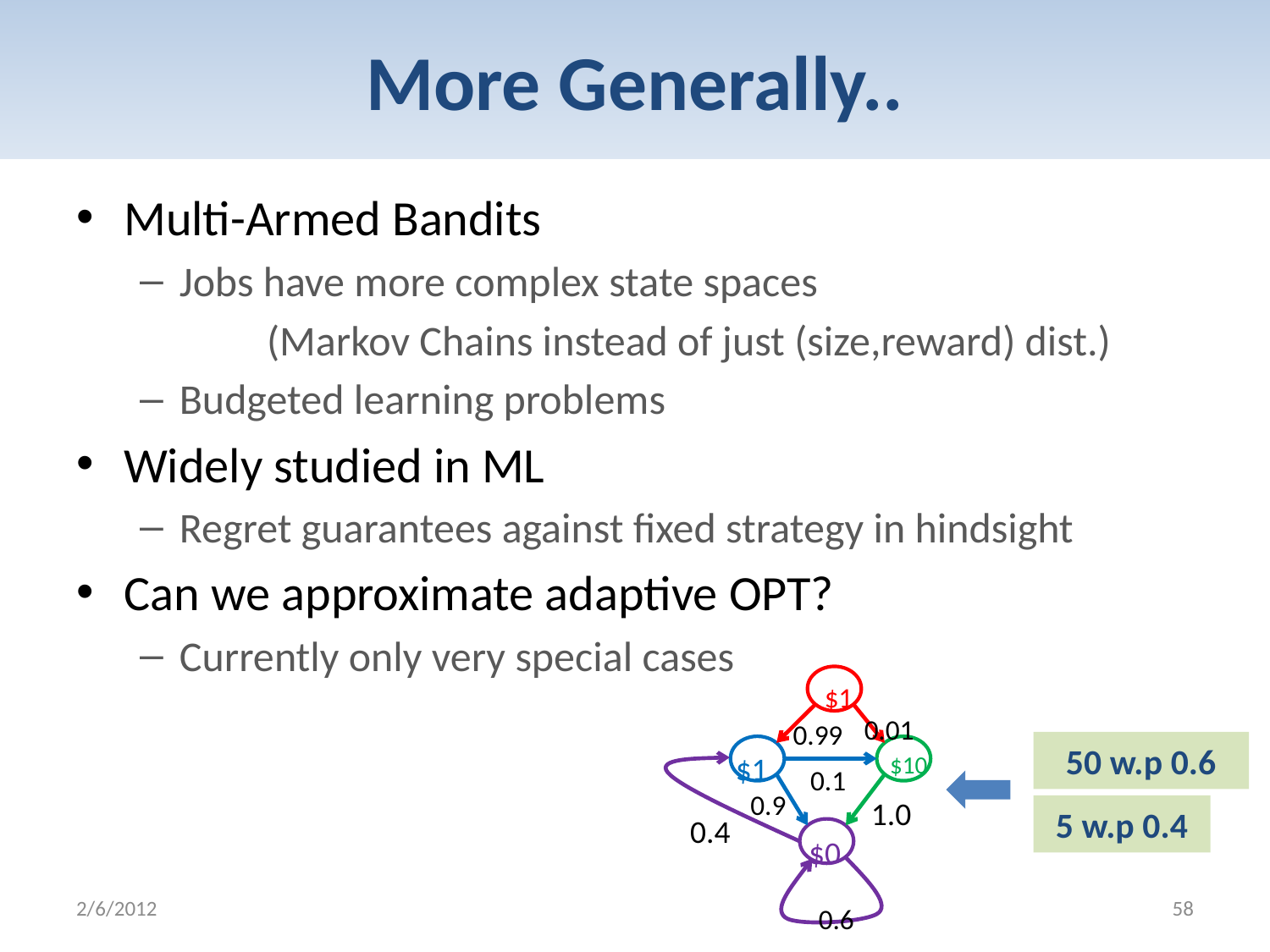

# More Generally..
Multi-Armed Bandits
Jobs have more complex state spaces
	(Markov Chains instead of just (size,reward) dist.)
Budgeted learning problems
Widely studied in ML
Regret guarantees against fixed strategy in hindsight
Can we approximate adaptive OPT?
Currently only very special cases

$1
0.01
0.99
50 w.p 0.6

$1
$10
0.1

0.9
1.0
5 w.p 0.4
0.4

$0

0.6
2/6/2012
58